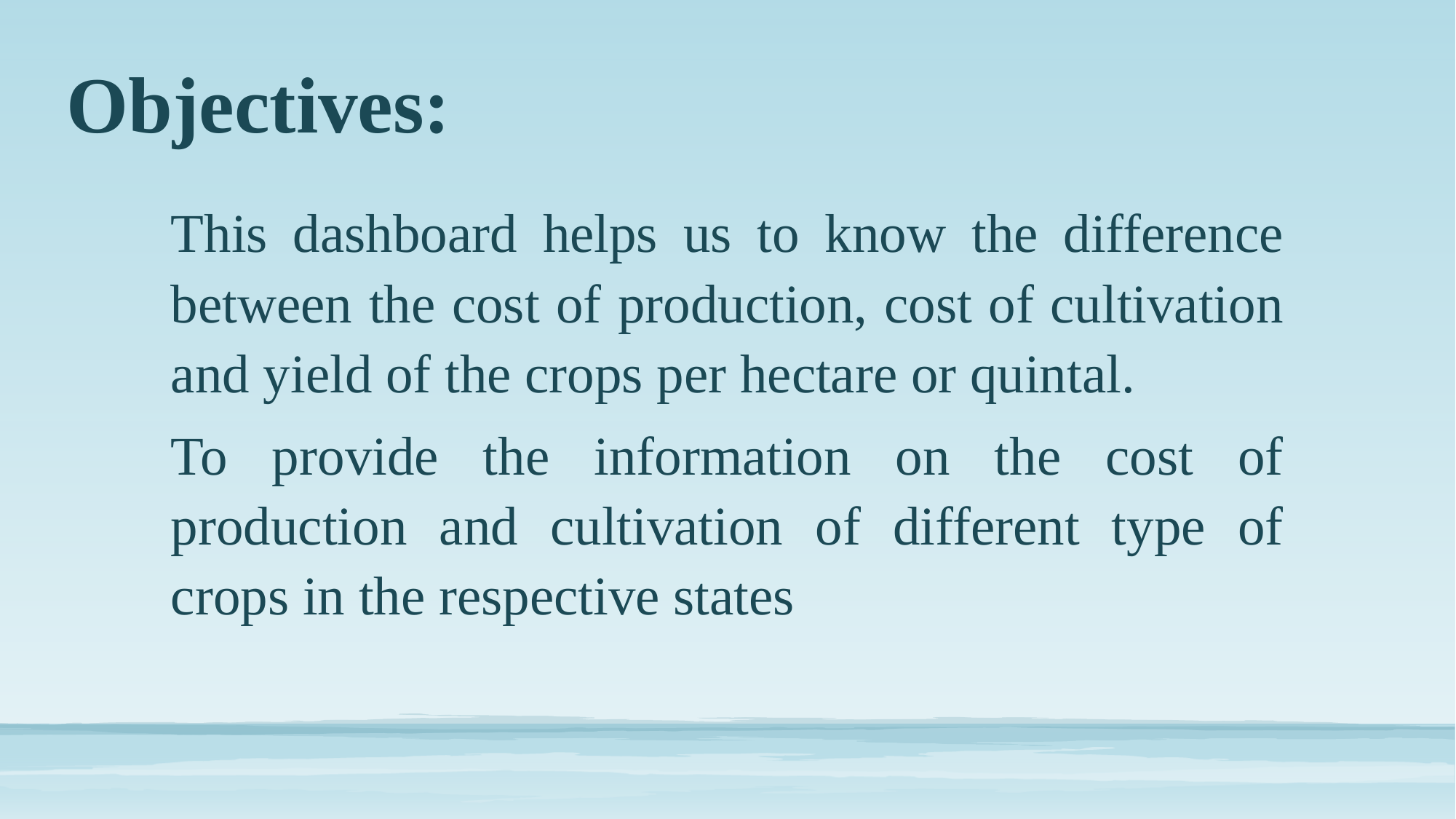

# Objectives:
This dashboard helps us to know the difference between the cost of production, cost of cultivation and yield of the crops per hectare or quintal.
To provide the information on the cost of production and cultivation of different type of crops in the respective states